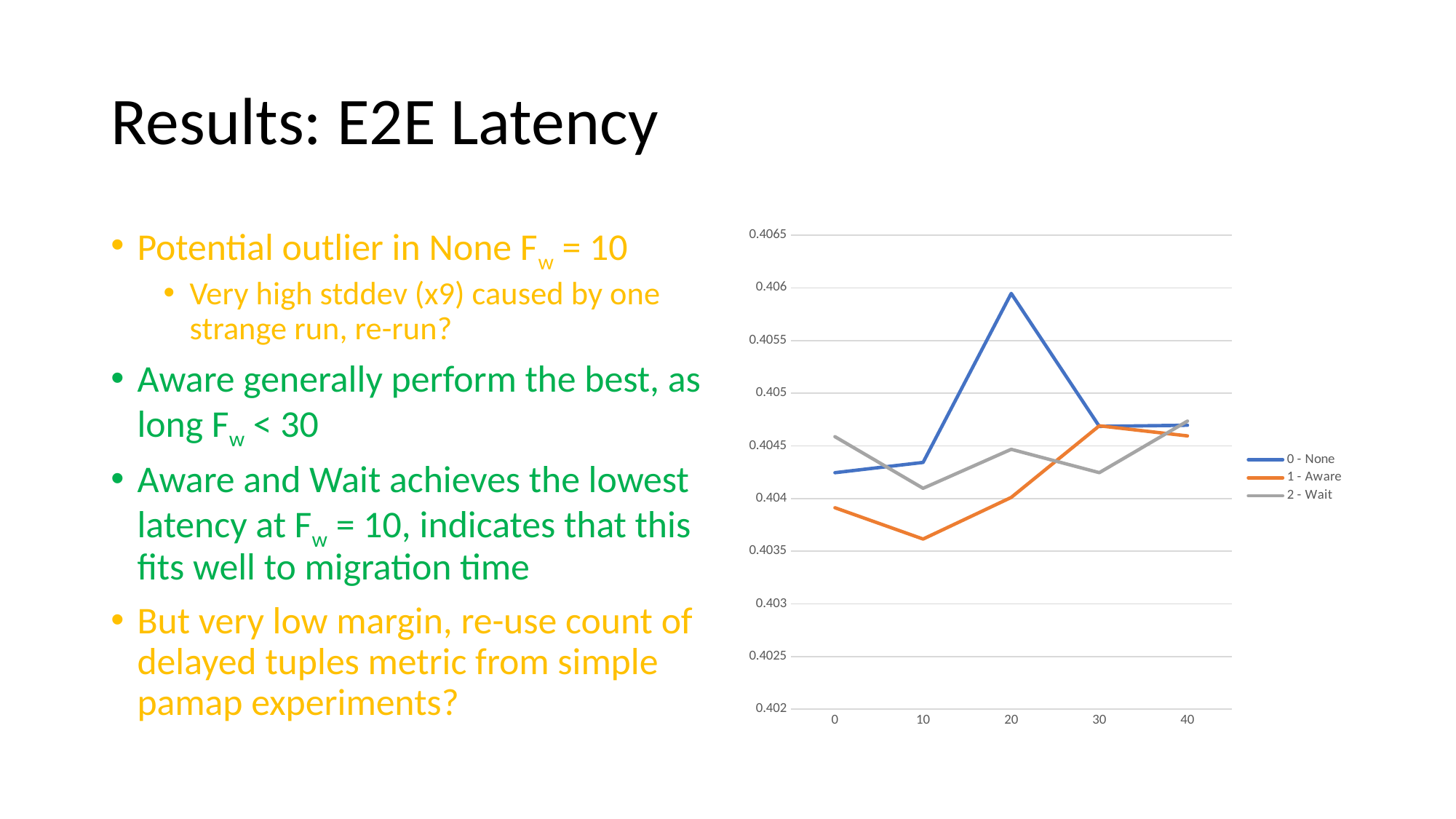

# Results: E2E Latency
Potential outlier in None Fw = 10
Very high stddev (x9) caused by one strange run, re-run?
Aware generally perform the best, as long Fw < 30
Aware and Wait achieves the lowest latency at Fw = 10, indicates that this fits well to migration time
But very low margin, re-use count of delayed tuples metric from simple pamap experiments?

### Chart

| Category | 0 - None | 1 - Aware | 2 - Wait |
|---|---|---|---|
| 0 | 0.4042453869576 | 0.4039124937454 | 0.40458764103859995 |
| 10 | 0.4043431097708 | 0.40361543810119993 | 0.4040970245604 |
| 20 | 0.40594720128459993 | 0.4040106554776 | 0.40446749312619995 |
| 30 | 0.4046850997068 | 0.40469090088719994 | 0.4042457993988 |
| 40 | 0.40469617108460004 | 0.404594955646 | 0.404735019498 |